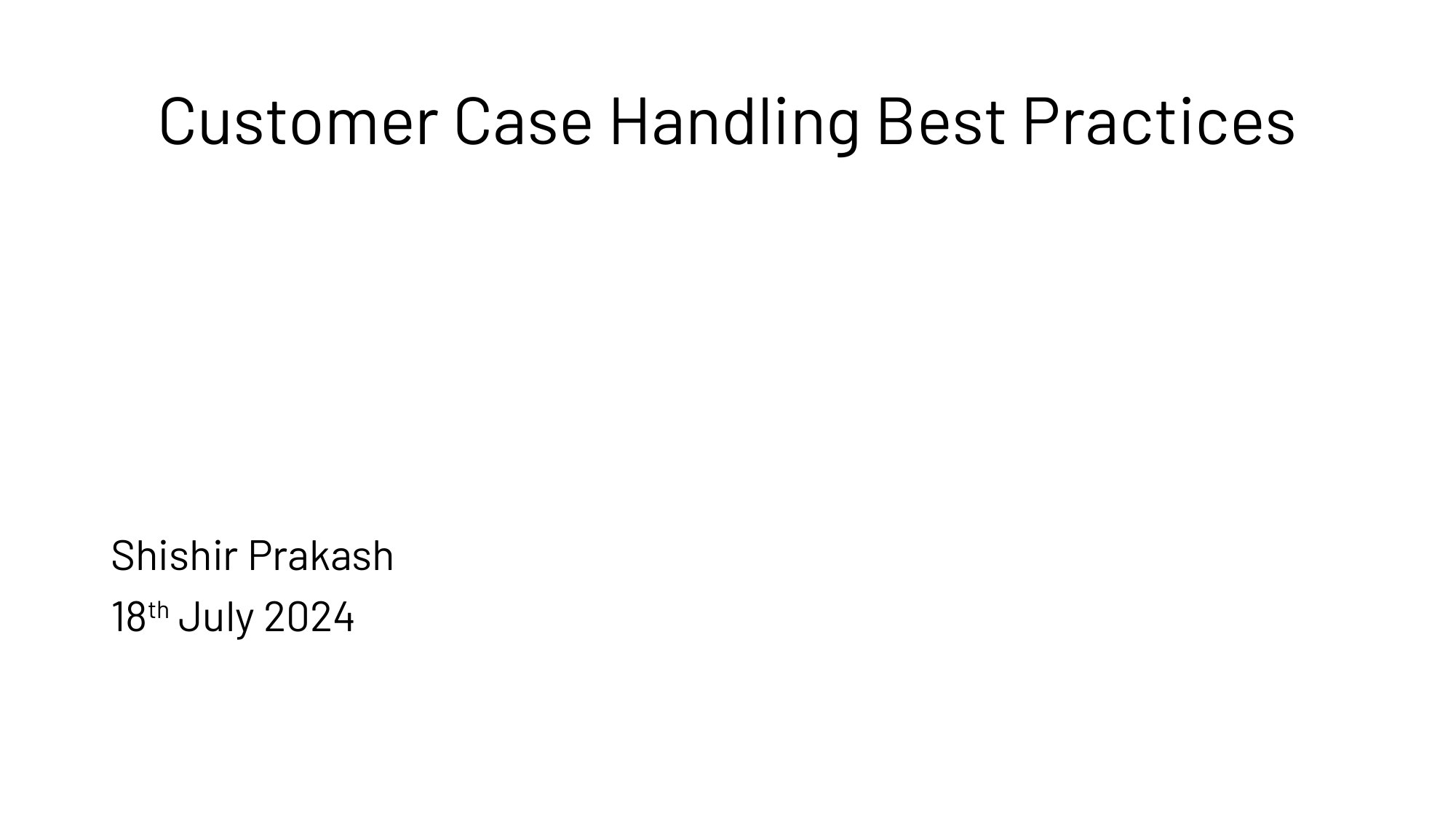

# Customer Case Handling Best Practices

Shishir Prakash
18th July 2024